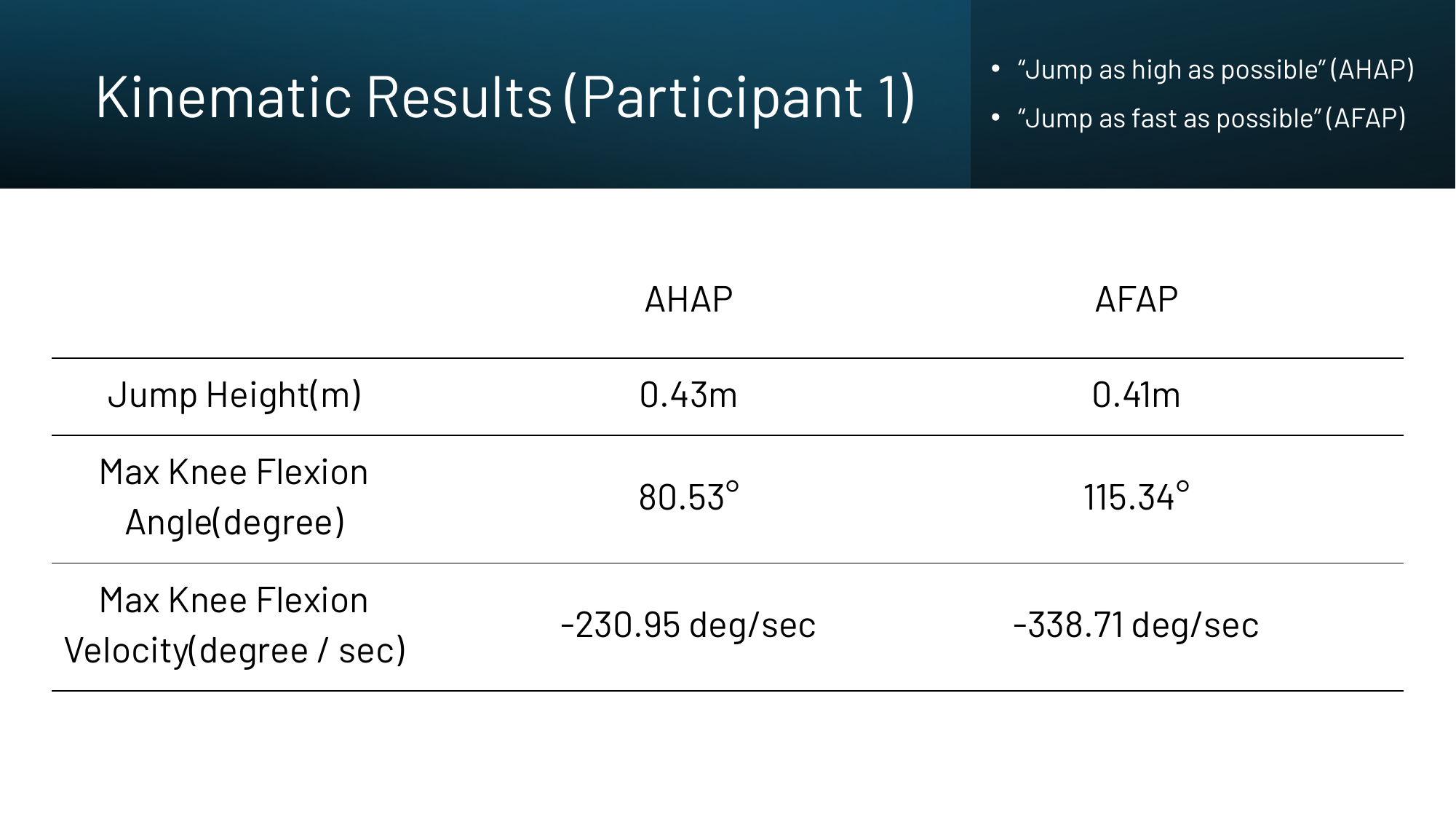

# Kinematic Results (Participant 1)
“Jump as high as possible” (AHAP)
“Jump as fast as possible” (AFAP)
|  | AHAP | AFAP |
| --- | --- | --- |
| Jump Height(m) | 0.43m | 0.41m |
| Max Knee Flexion Angle(degree) | 80.53° | 115.34° |
| Max Knee Flexion Velocity(degree / sec) | -230.95 deg/sec | -338.71 deg/sec |